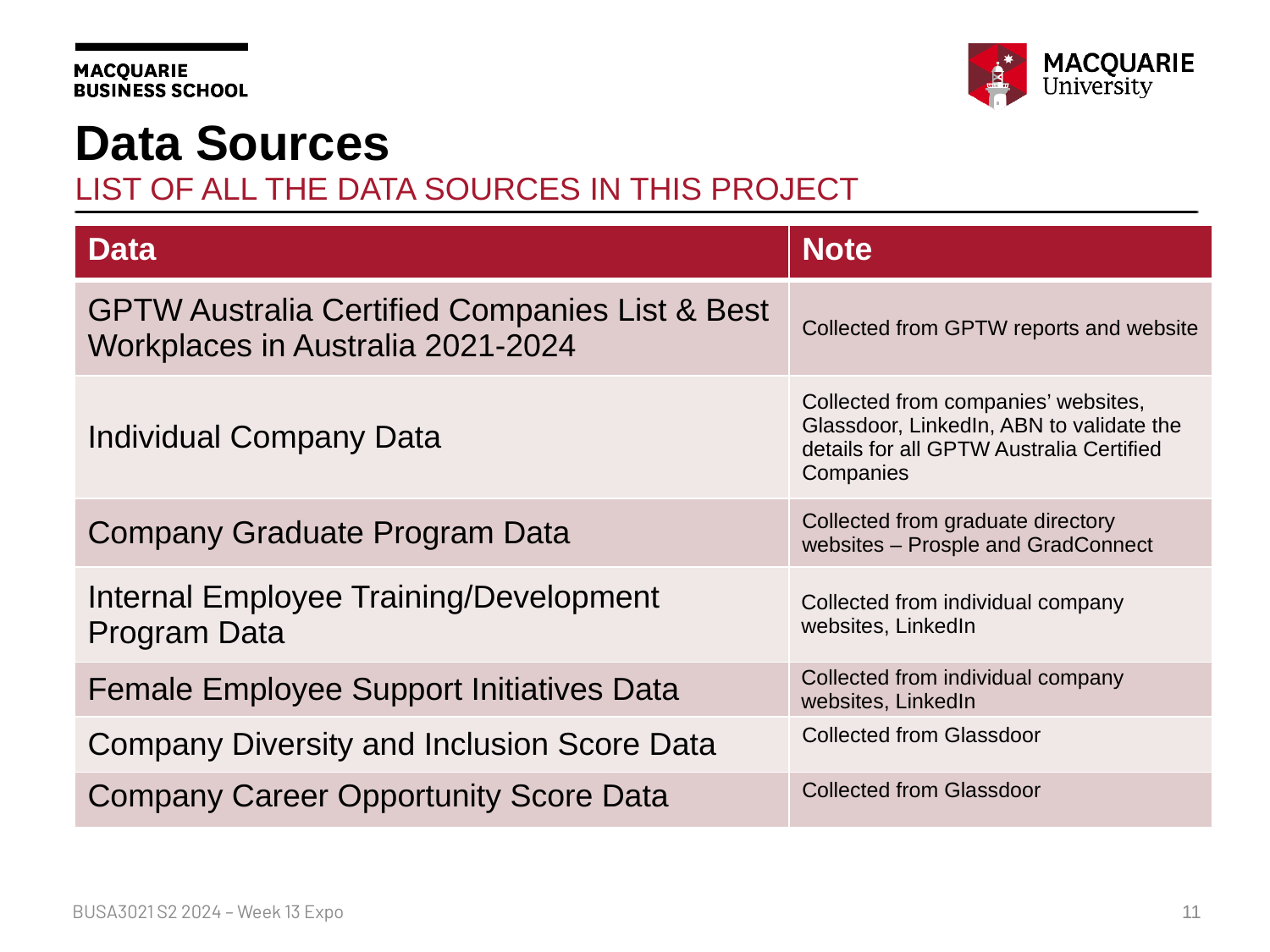

# Data Sources
List of all the data sources in this project
| Data | Note |
| --- | --- |
| GPTW Australia Certified Companies List & Best Workplaces in Australia 2021-2024 | Collected from GPTW reports and website |
| Individual Company Data | Collected from companies’ websites, Glassdoor, LinkedIn, ABN to validate the details for all GPTW Australia Certified Companies |
| Company Graduate Program Data | Collected from graduate directory websites – Prosple and GradConnect |
| Internal Employee Training/Development Program Data | Collected from individual company websites, LinkedIn |
| Female Employee Support Initiatives Data | Collected from individual company websites, LinkedIn |
| Company Diversity and Inclusion Score Data | Collected from Glassdoor |
| Company Career Opportunity Score Data | Collected from Glassdoor |
BUSA3021 S2 2024 – Week 13 Expo
11